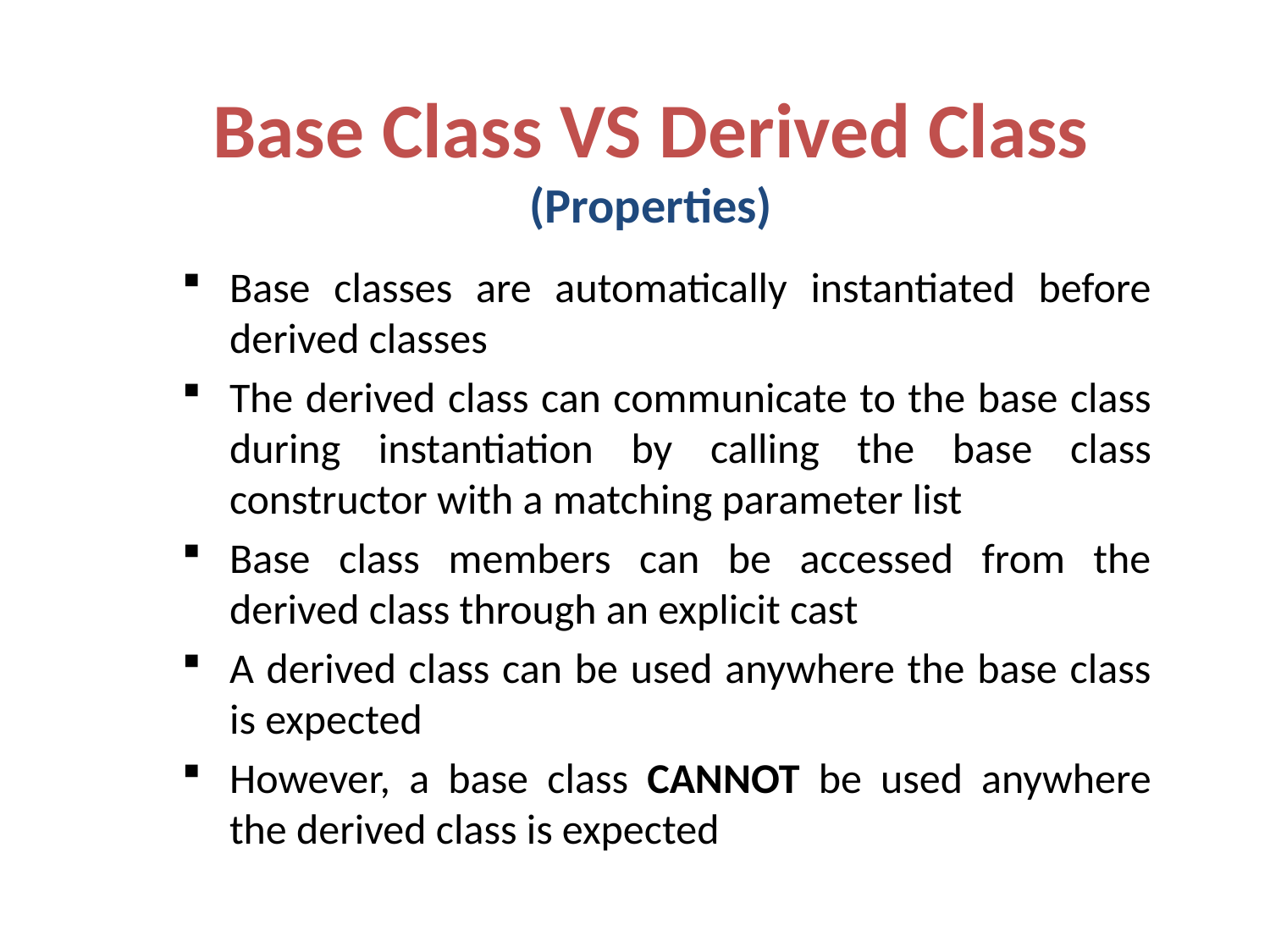

Base Class VS Derived Class
(Properties)
Base classes are automatically instantiated before derived classes
The derived class can communicate to the base class during instantiation by calling the base class constructor with a matching parameter list
Base class members can be accessed from the derived class through an explicit cast
A derived class can be used anywhere the base class is expected
However, a base class CANNOT be used anywhere the derived class is expected